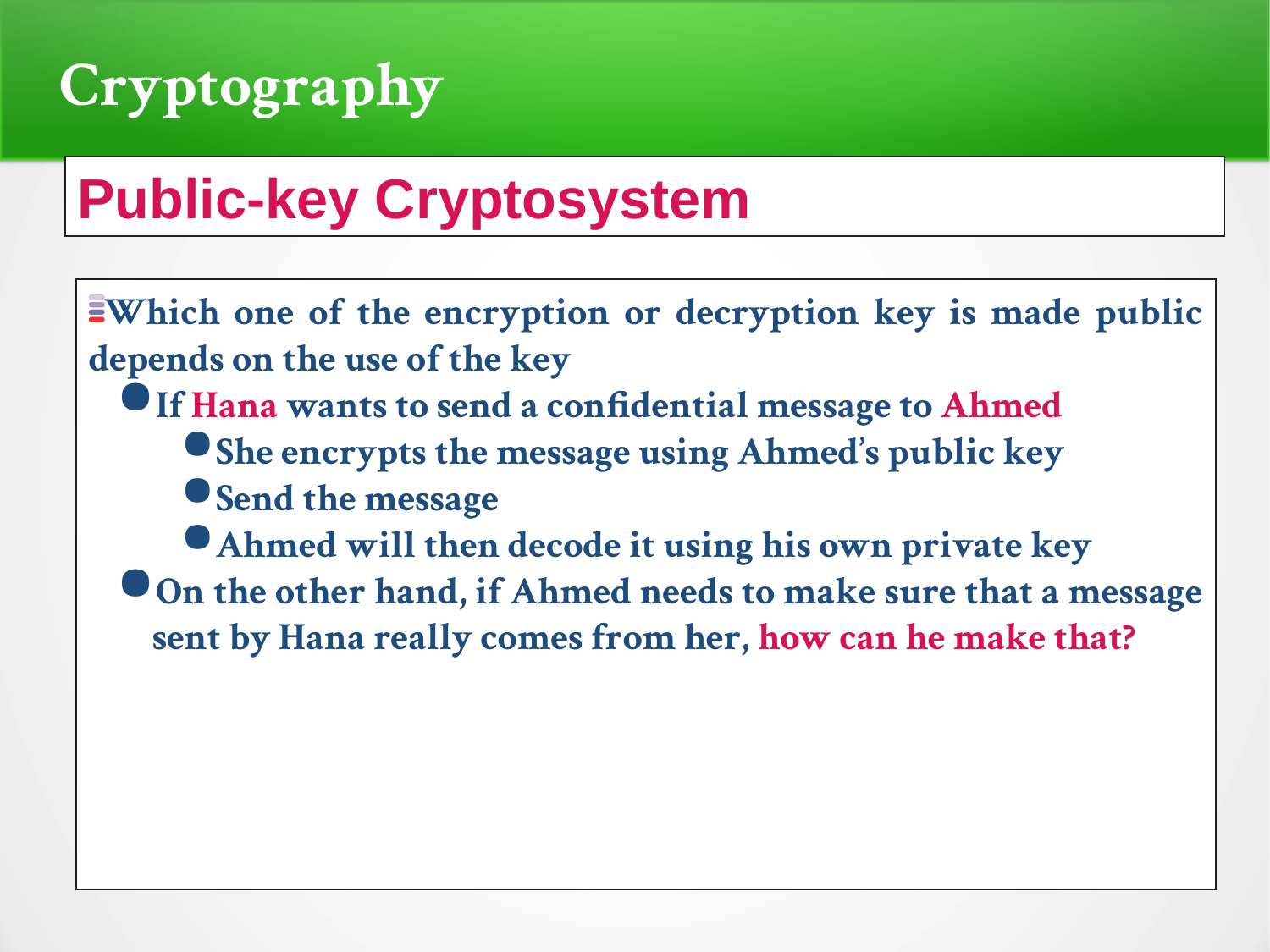

Cryptography
Public-key Cryptosystem
Which one of the encryption or decryption key is made public depends on the use of the key
If Hana wants to send a confidential message to Ahmed
She encrypts the message using Ahmed’s public key
Send the message
Ahmed will then decode it using his own private key
On the other hand, if Ahmed needs to make sure that a message sent by Hana really comes from her, how can he make that?